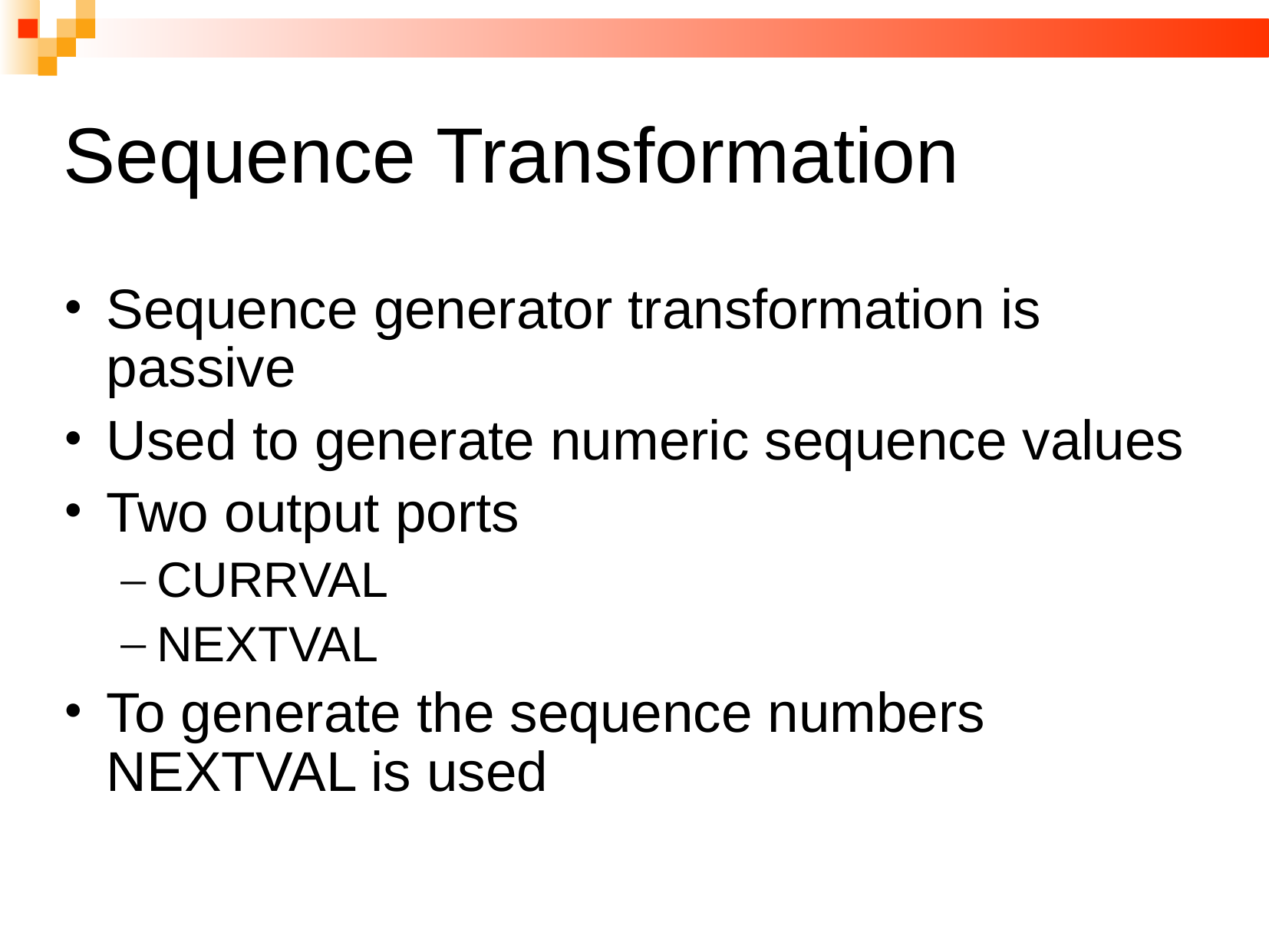

# Sequence Transformation
Sequence generator transformation is passive
Used to generate numeric sequence values
Two output ports
CURRVAL
NEXTVAL
To generate the sequence numbers NEXTVAL is used